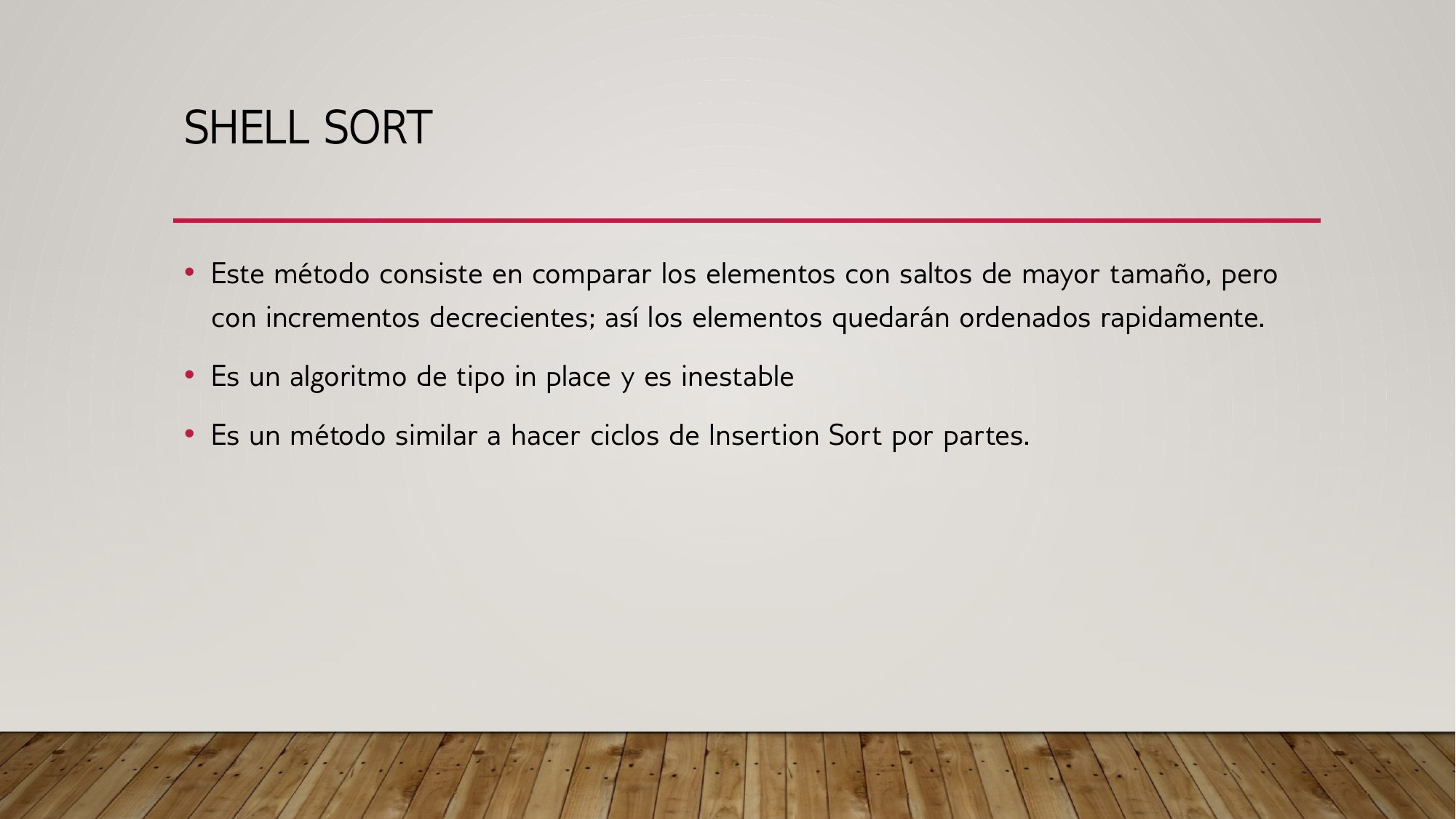

# Shell sort
Este método consiste en comparar los elementos con saltos de mayor tamaño, pero con incrementos decrecientes; así los elementos quedarán ordenados rapidamente.
Es un algoritmo de tipo in place y es inestable
Es un método similar a hacer ciclos de Insertion Sort por partes.